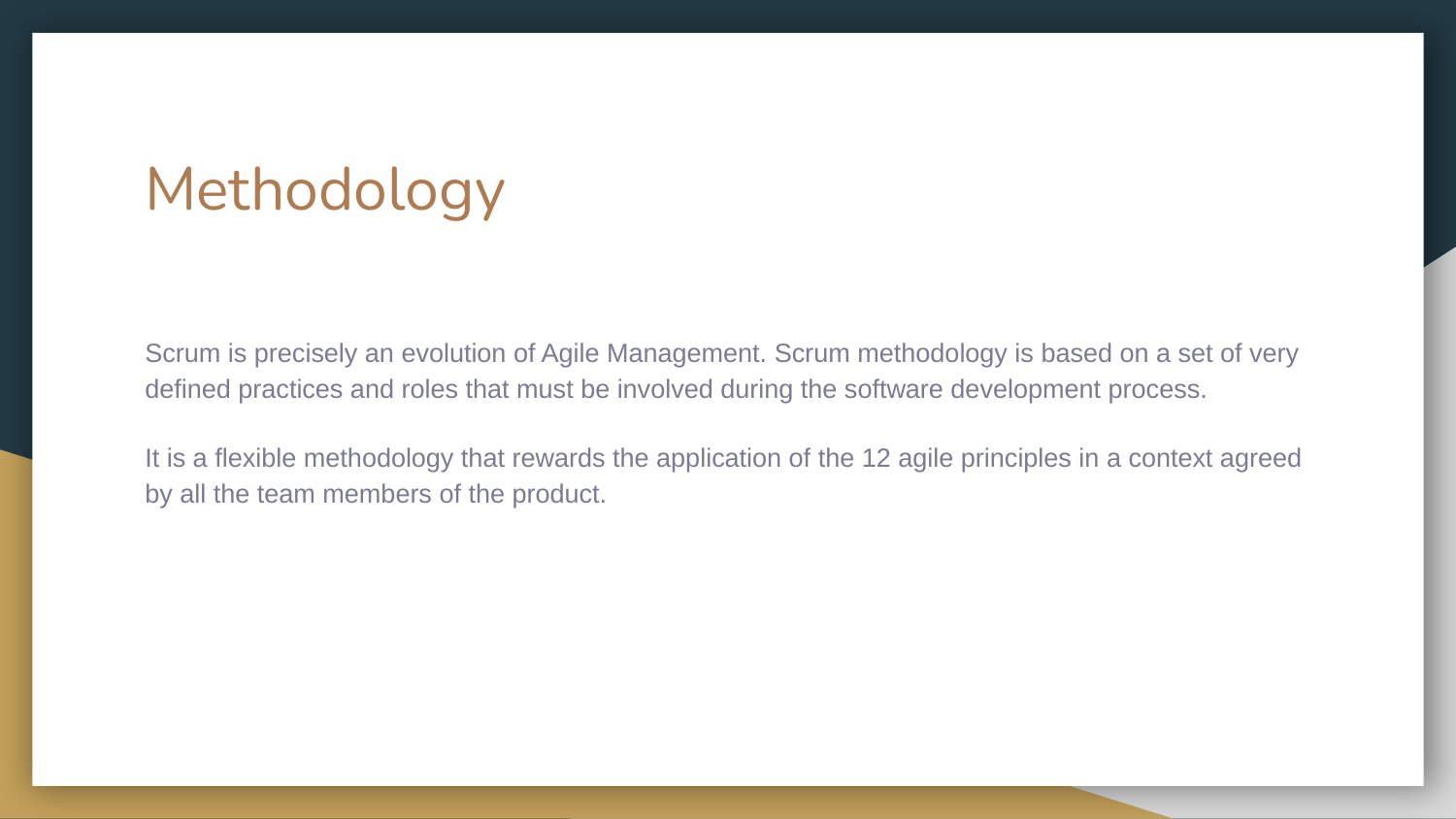

# Methodology
Scrum is precisely an evolution of Agile Management. Scrum methodology is based on a set of very defined practices and roles that must be involved during the software development process.
It is a flexible methodology that rewards the application of the 12 agile principles in a context agreed by all the team members of the product.